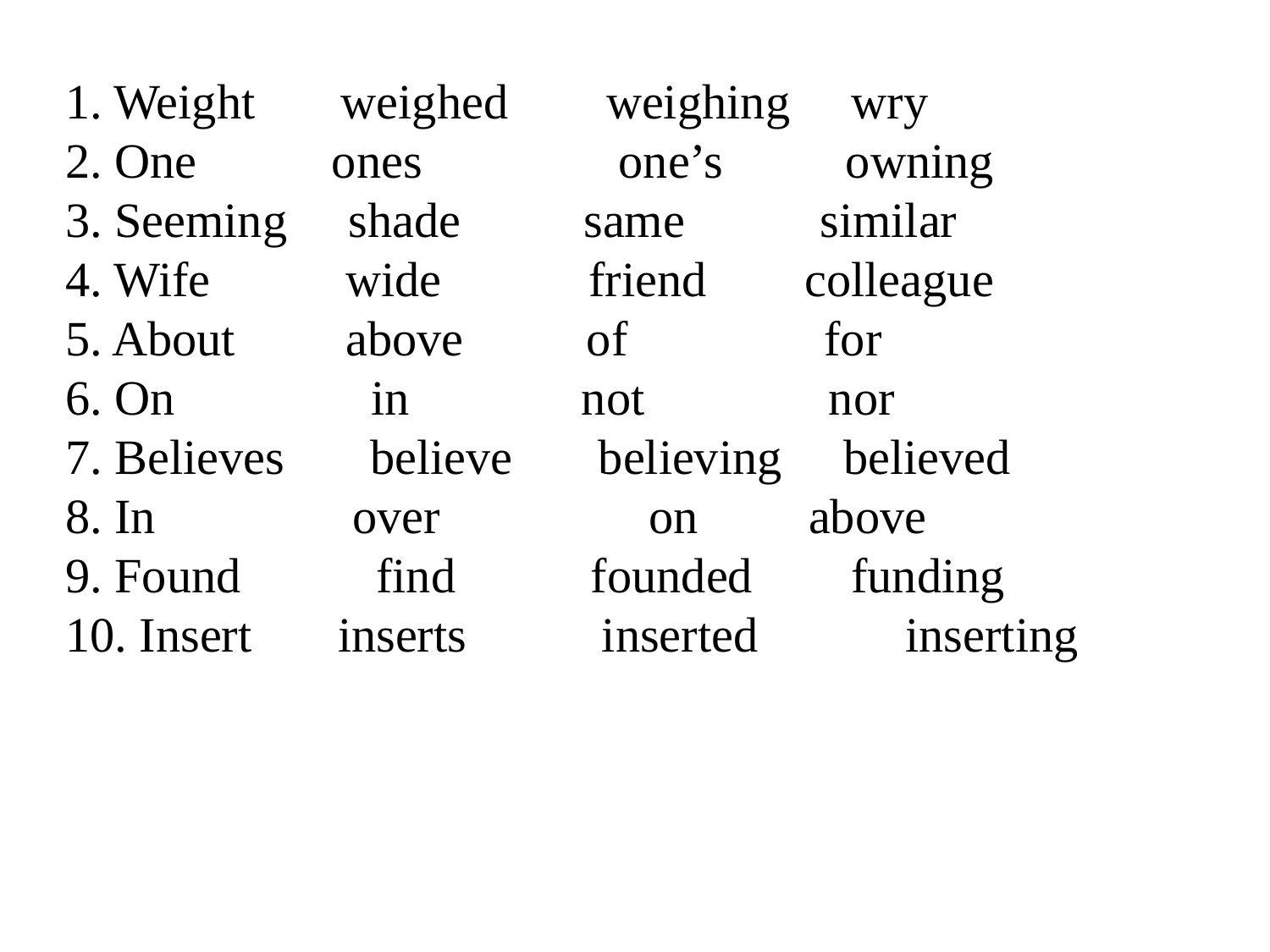

1. Weight       weighed        weighing     wry
2. One           ones                one’s          owning
3. Seeming     shade          same           similar
4. Wife           wide            friend        colleague
5. About         above          of                for
6. On                in              not               nor
7. Believes       believe       believing     believed
8. In                over                 on         above
9. Found           find           founded        funding
10. Insert       inserts           inserted            inserting